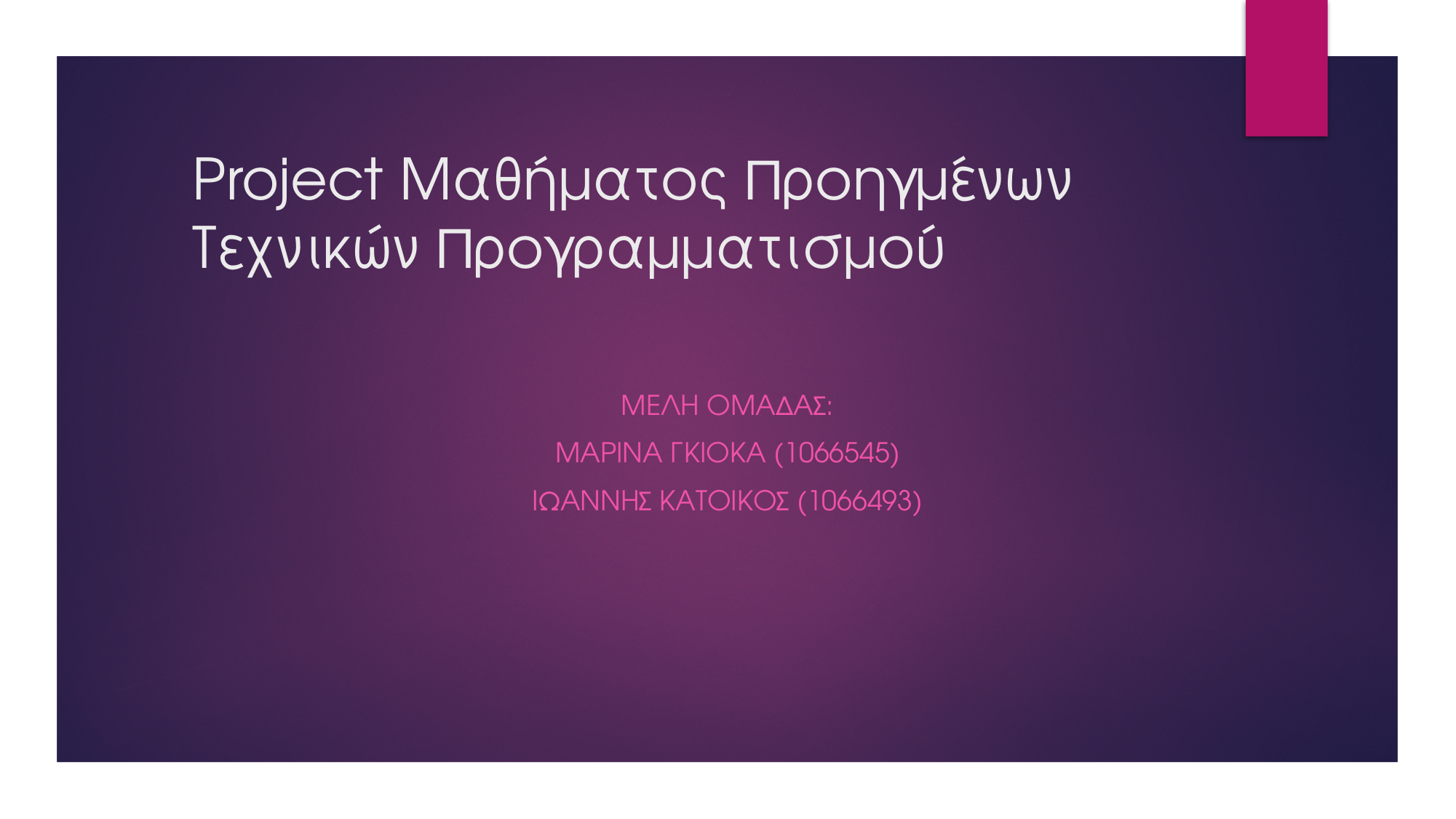

# Project Μαθήματος Προηγμένων Τεχνικών Προγραμματισμού
ΜΕλη ΟμΑδας:
ΜαρΙνα ΓκΙΟκα (1066545)
ΙωΑννης ΚατοΙκος (1066493)